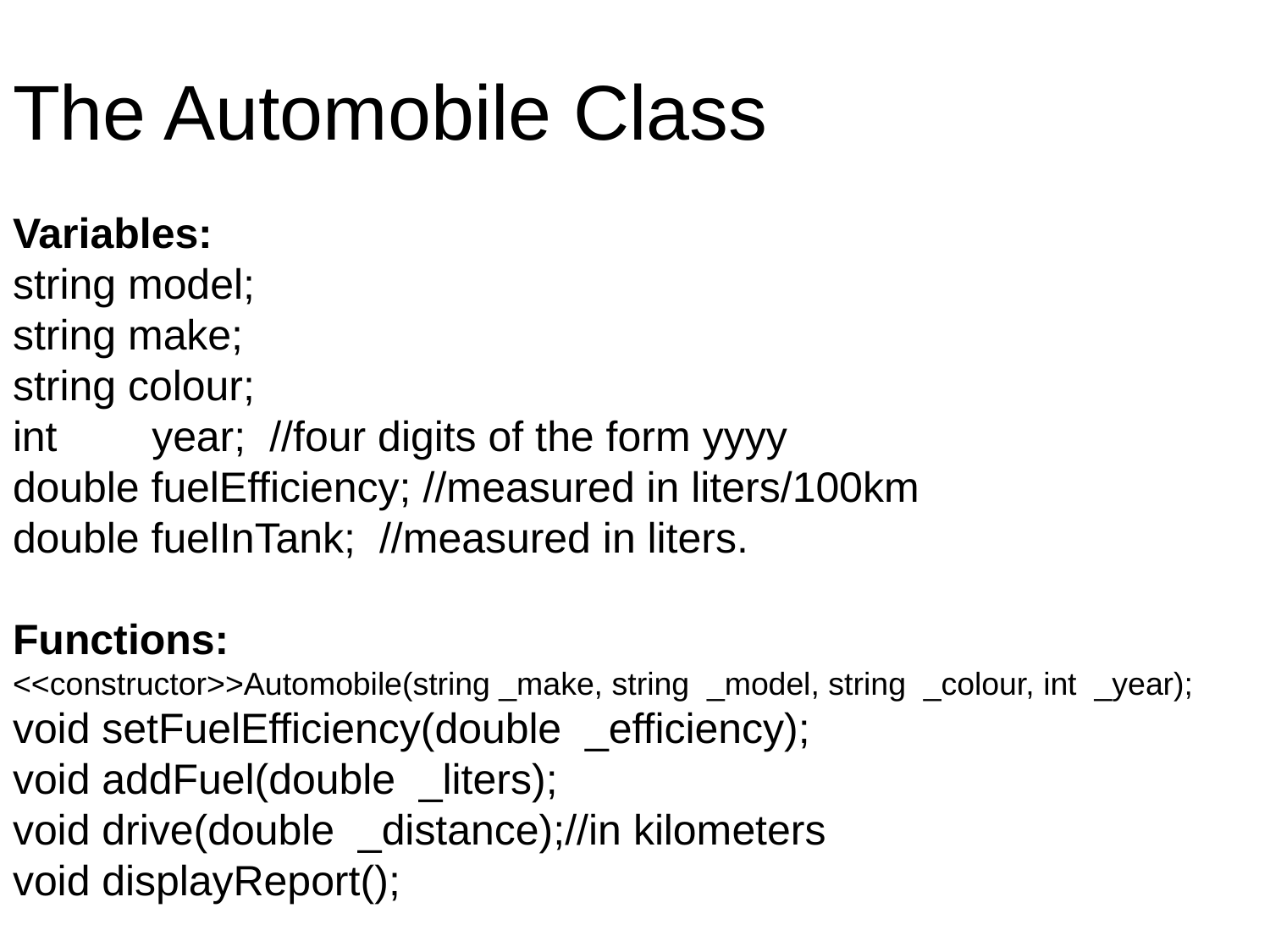

# The Automobile Class Variables: string model; string make; string colour; int        year;  //four digits of the form yyyy double fuelEfficiency; //measured in liters/100km double fuelInTank;  //measured in liters. Functions: <<constructor>>Automobile(string _make, string  _model, string  _colour, int  _year); void setFuelEfficiency(double  _efficiency); void addFuel(double  _liters); void drive(double  _distance);//in kilometers void displayReport();